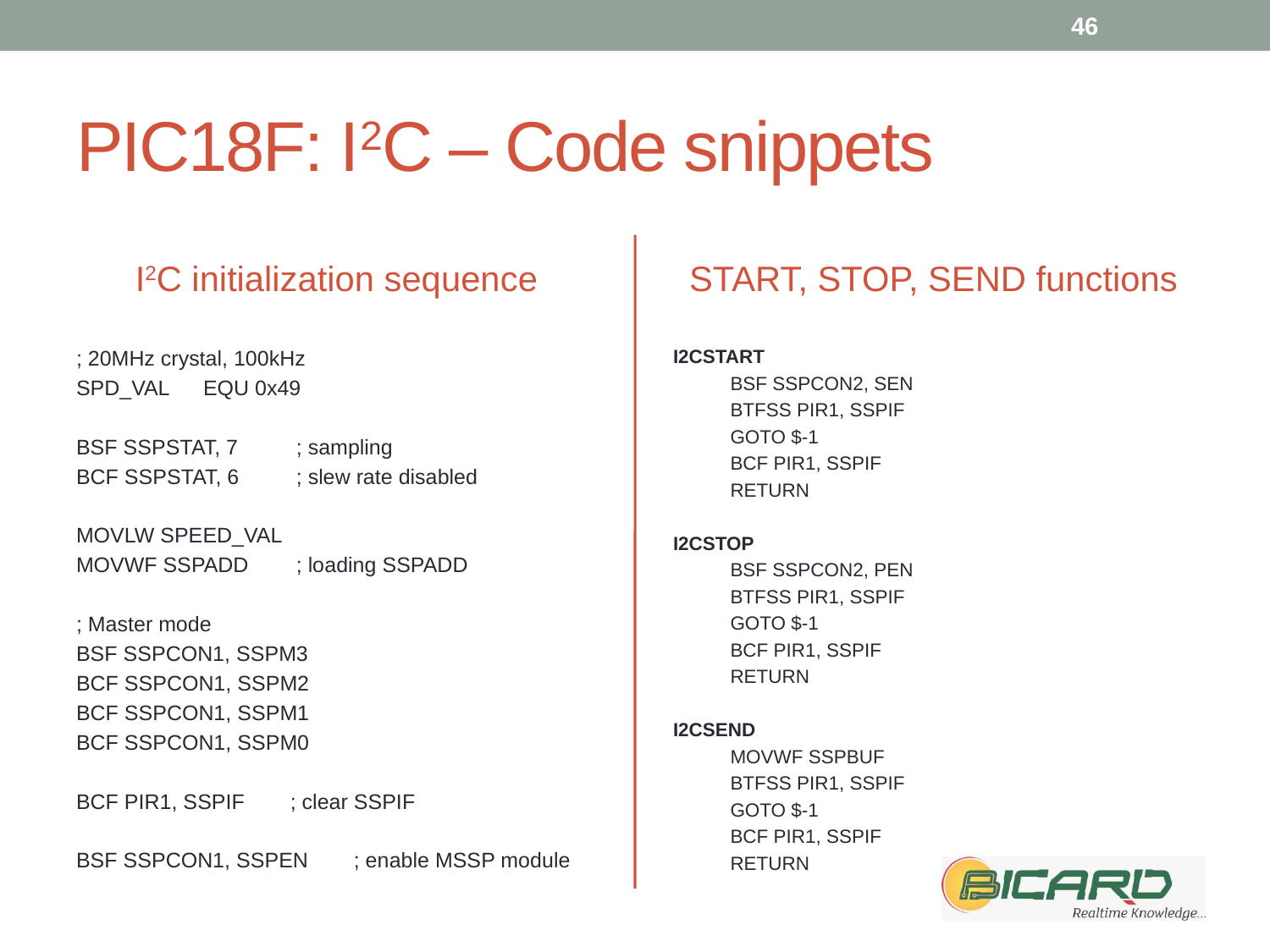

46
# PIC18F: I2C – Code snippets
I2C initialization sequence
START, STOP, SEND functions
; 20MHz crystal, 100kHz
SPD_VAL	EQU 0x49

BSF SSPSTAT, 7 	     ; sampling
BCF SSPSTAT, 6 	     ; slew rate disabled

MOVLW SPEED_VAL
MOVWF SSPADD 	     ; loading SSPADD

; Master mode
BSF SSPCON1, SSPM3
BCF SSPCON1, SSPM2
BCF SSPCON1, SSPM1
BCF SSPCON1, SSPM0

BCF PIR1, SSPIF	    ; clear SSPIF

BSF SSPCON1, SSPEN	    ; enable MSSP module
I2CSTART
	BSF SSPCON2, SEN
	BTFSS PIR1, SSPIF
	GOTO $-1
	BCF PIR1, SSPIF
	RETURN

I2CSTOP
	BSF SSPCON2, PEN
	BTFSS PIR1, SSPIF
	GOTO $-1
	BCF PIR1, SSPIF
	RETURN

I2CSEND
	MOVWF SSPBUF
	BTFSS PIR1, SSPIF
	GOTO $-1
	BCF PIR1, SSPIF
	RETURN